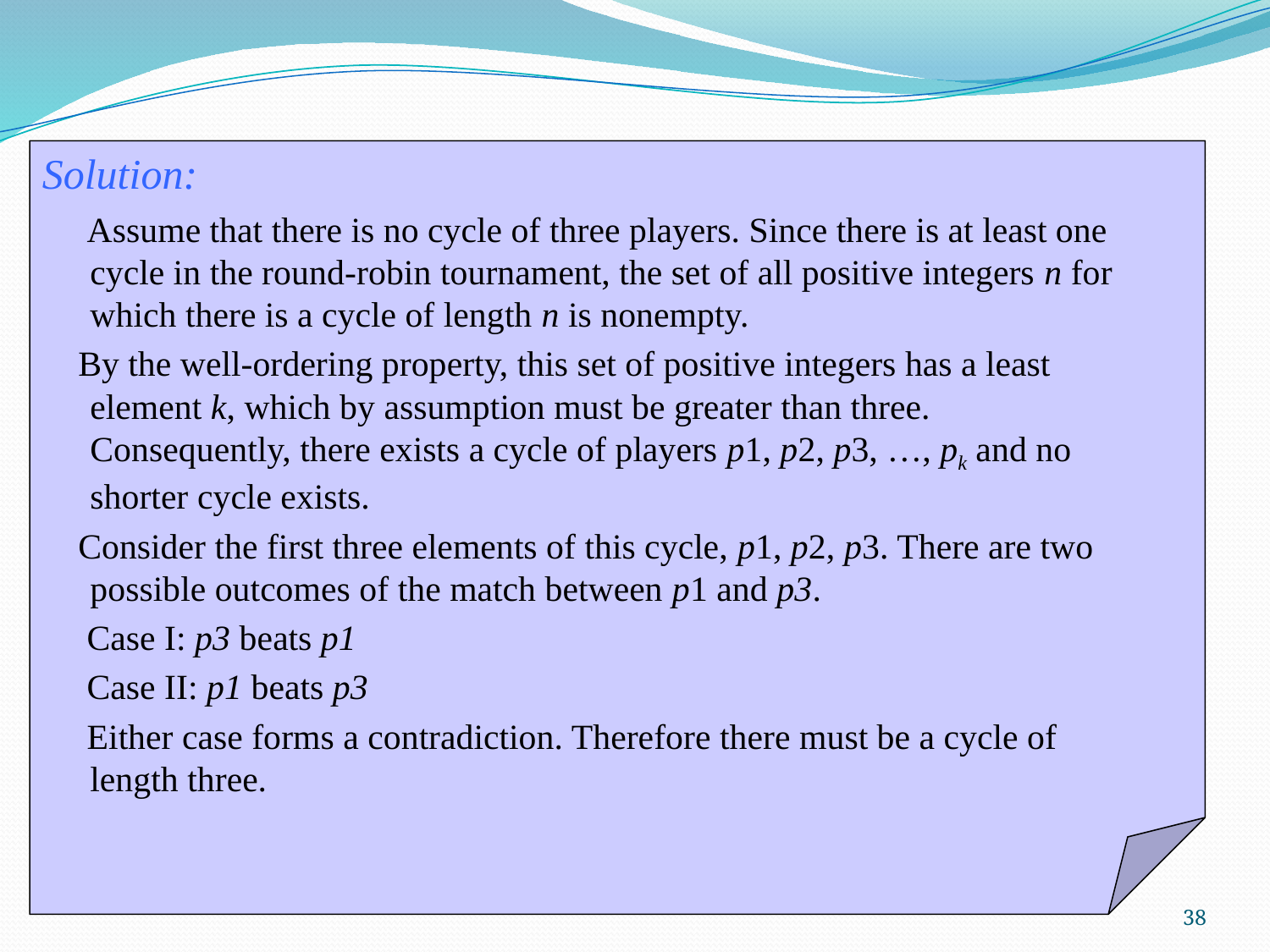

Solution:
     Assume that there is no cycle of three players. Since there is at least one cycle in the round-robin tournament, the set of all positive integers n for which there is a cycle of length n is nonempty.
    By the well-ordering property, this set of positive integers has a least element k, which by assumption must be greater than three. Consequently, there exists a cycle of players p1, p2, p3, …, pk and no shorter cycle exists.
    Consider the first three elements of this cycle, p1, p2, p3. There are two possible outcomes of the match between p1 and p3.
     Case I: p3 beats p1
     Case II: p1 beats p3
     Either case forms a contradiction. Therefore there must be a cycle of length three.
38